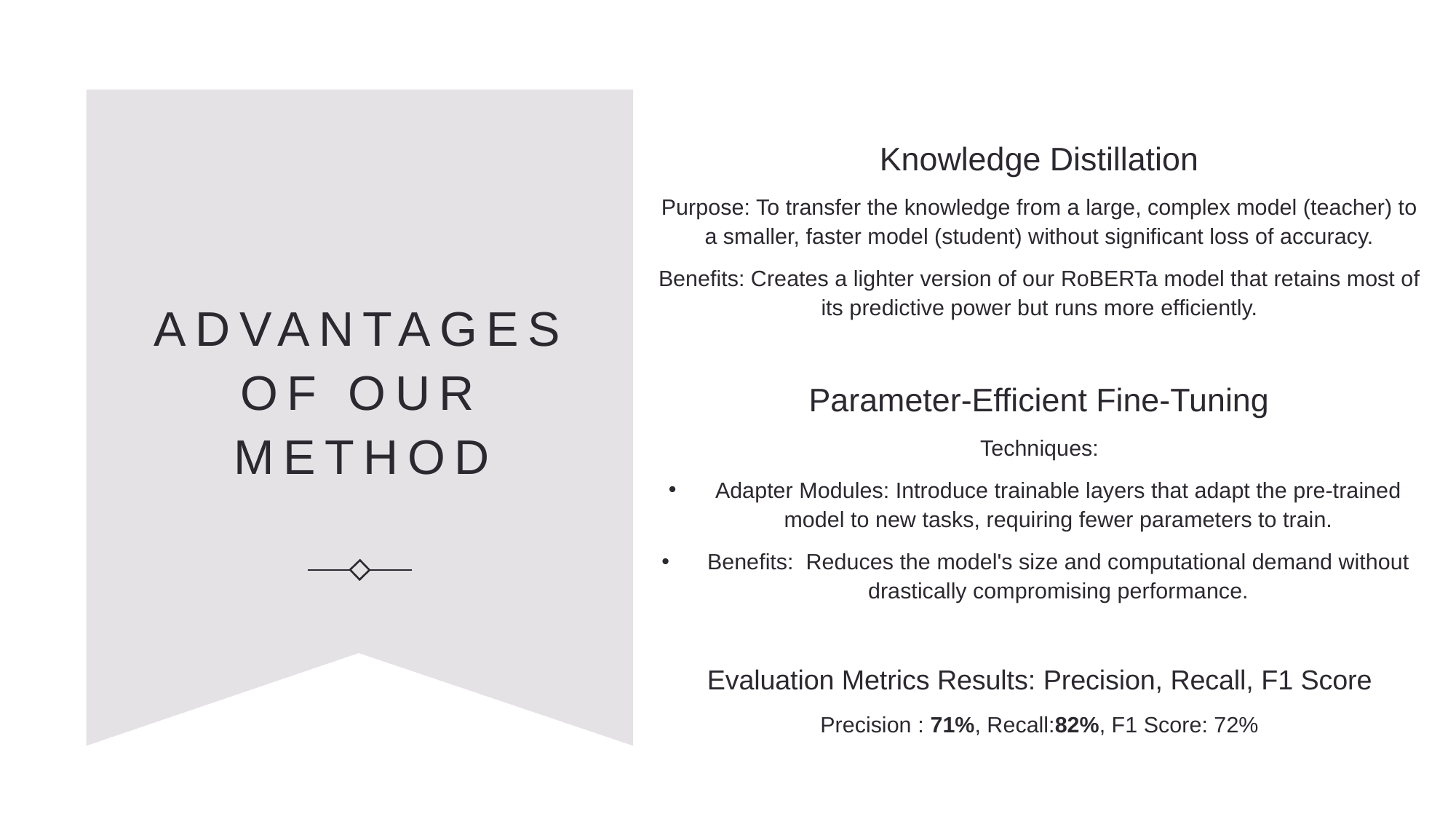

Knowledge Distillation
Purpose: To transfer the knowledge from a large, complex model (teacher) to a smaller, faster model (student) without significant loss of accuracy.
Benefits: Creates a lighter version of our RoBERTa model that retains most of its predictive power but runs more efficiently.

Parameter-Efficient Fine-Tuning
Techniques:
Adapter Modules: Introduce trainable layers that adapt the pre-trained model to new tasks, requiring fewer parameters to train.
Benefits:  Reduces the model's size and computational demand without drastically compromising performance.

Evaluation Metrics Results: Precision, Recall, F1 Score
Precision : 71%, Recall:82%, F1 Score: 72%

# Advantages of our method